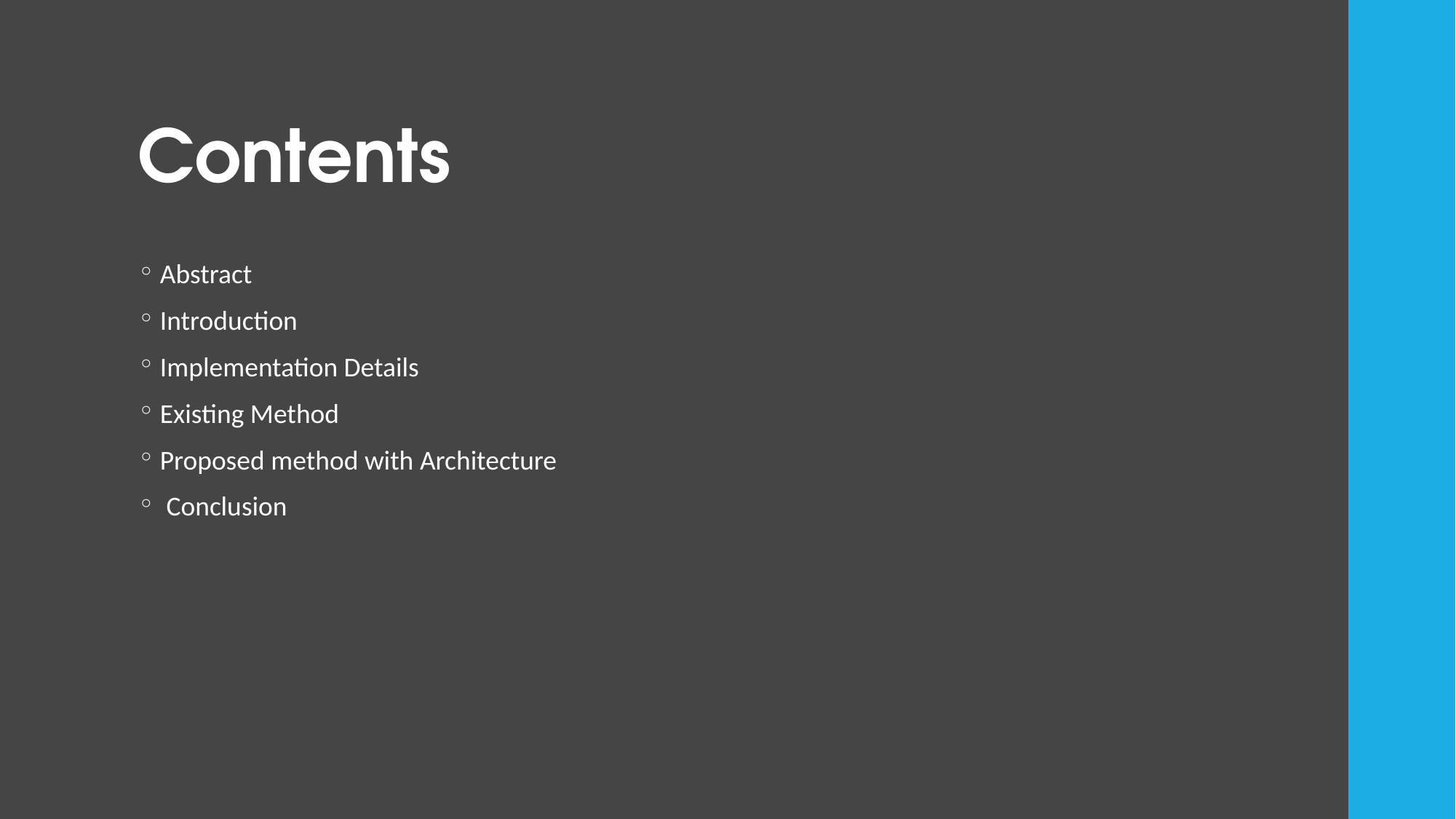

# Contents
Abstract
Introduction
Implementation Details
Existing Method
Proposed method with Architecture
 Conclusion